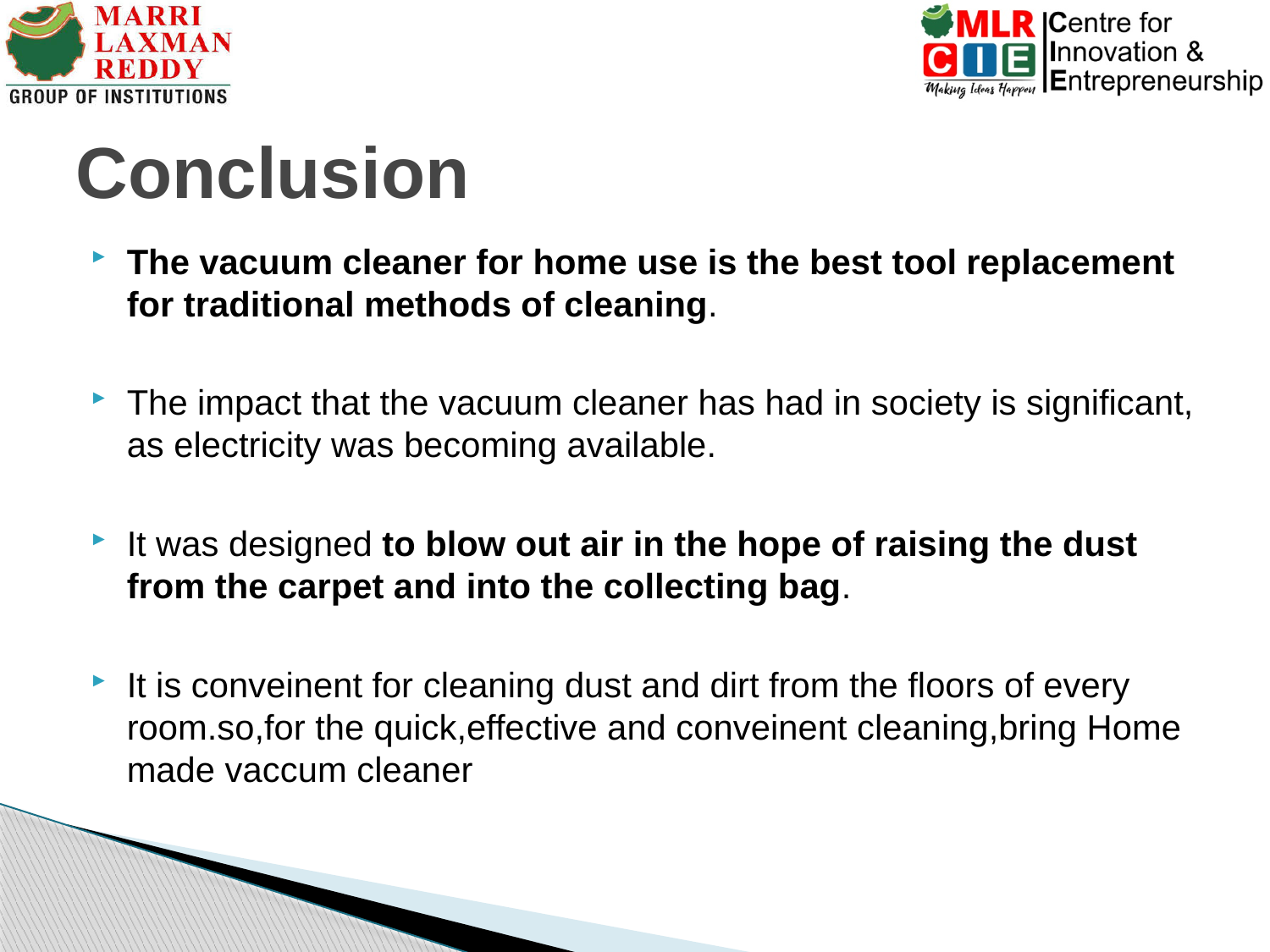

# Conclusion
The vacuum cleaner for home use is the best tool replacement for traditional methods of cleaning.

The impact that the vacuum cleaner has had in society is significant, as electricity was becoming available.

It was designed to blow out air in the hope of raising the dust from the carpet and into the collecting bag.

It is conveinent for cleaning dust and dirt from the floors of every room.so,for the quick,effective and conveinent cleaning,bring Home made vaccum cleaner